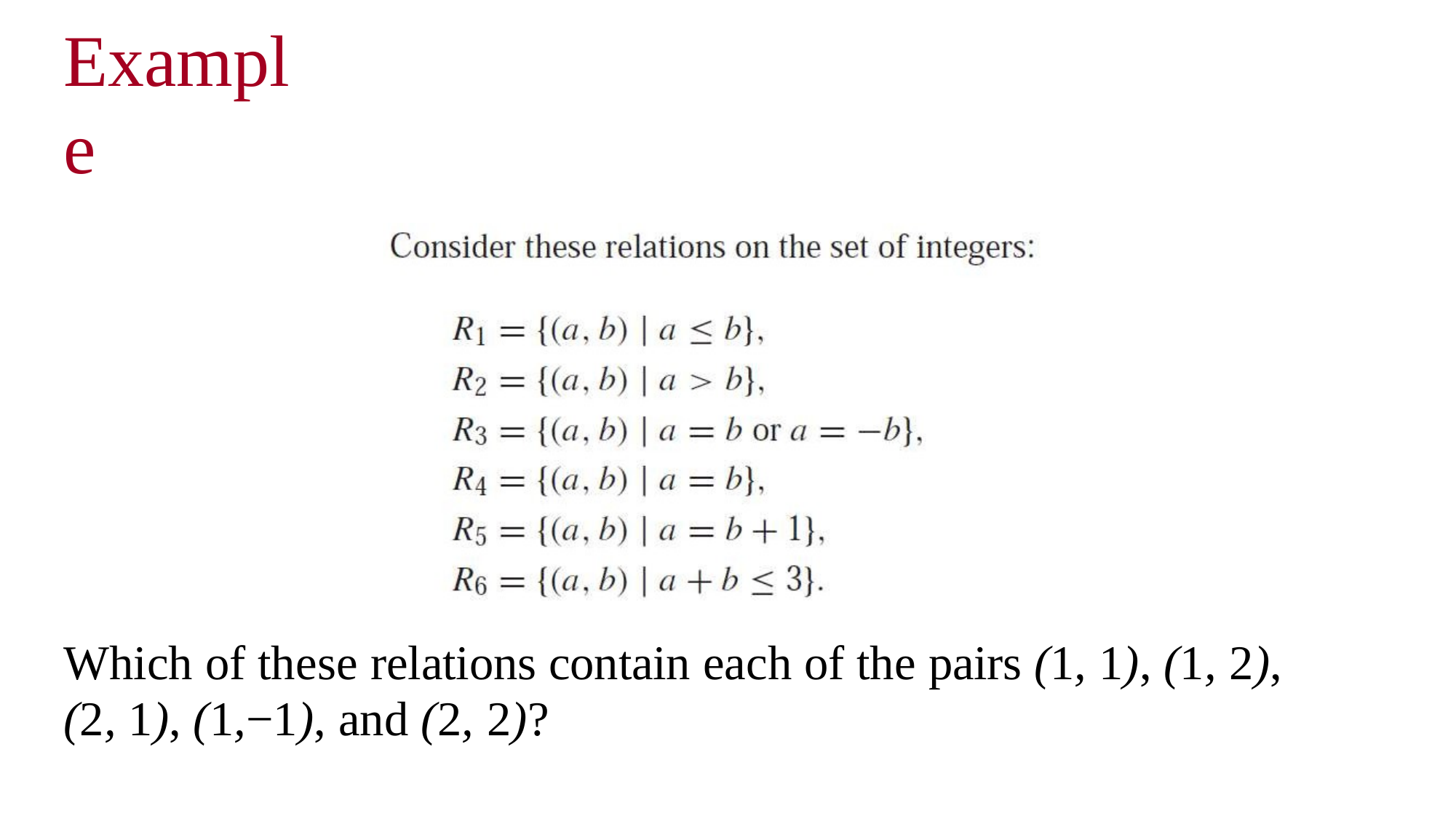

# Example

Which of these relations contain each of the pairs (1, 1), (1, 2),
(2, 1), (1,−1), and (2, 2)?